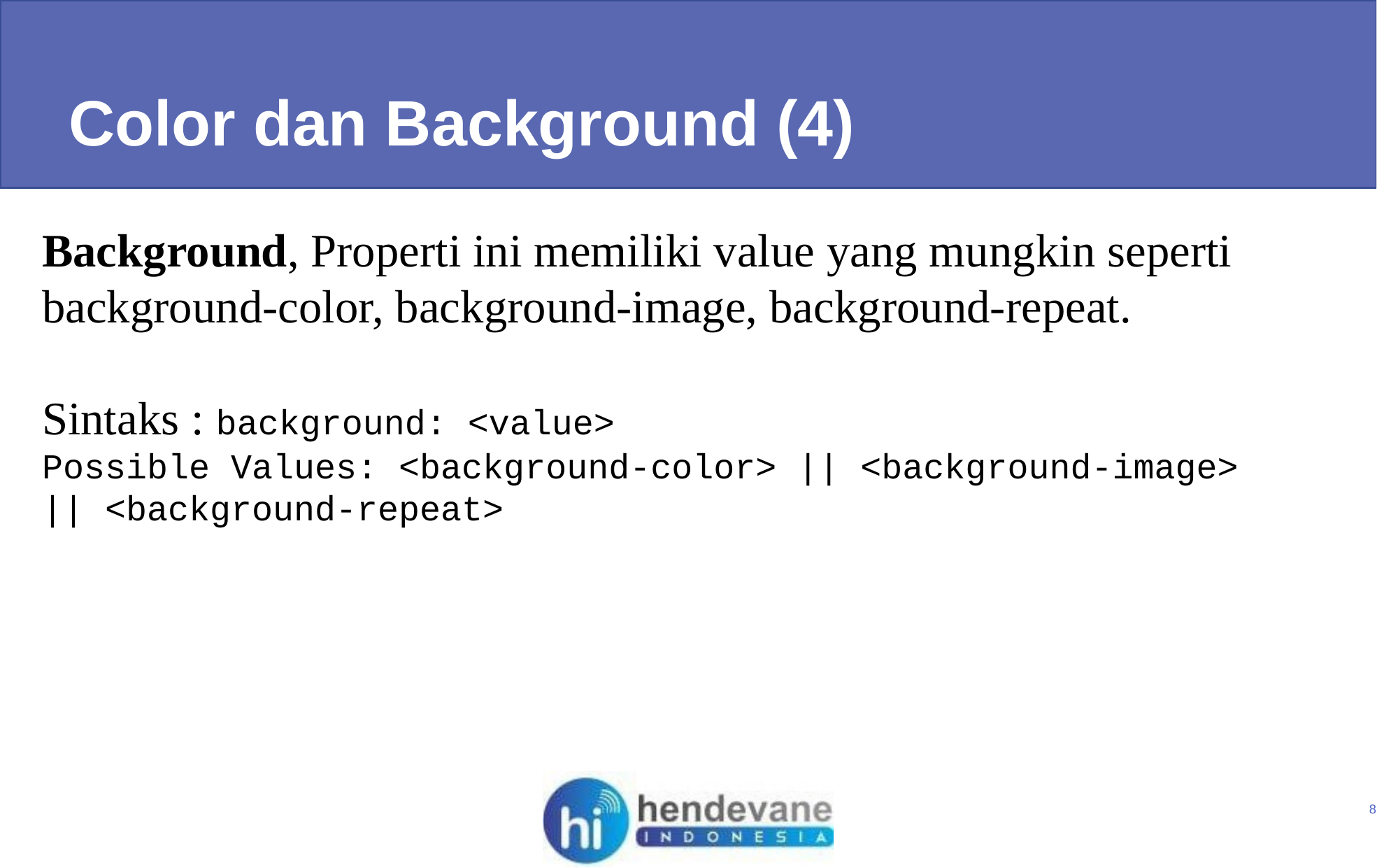

Color dan Background (4)

Background, Properti ini memiliki value yang mungkin seperti background-color, background-image, background-repeat.

Sintaks : background: <value>
Possible Values: <background-color> || <background-image>
|| <background-repeat>

8